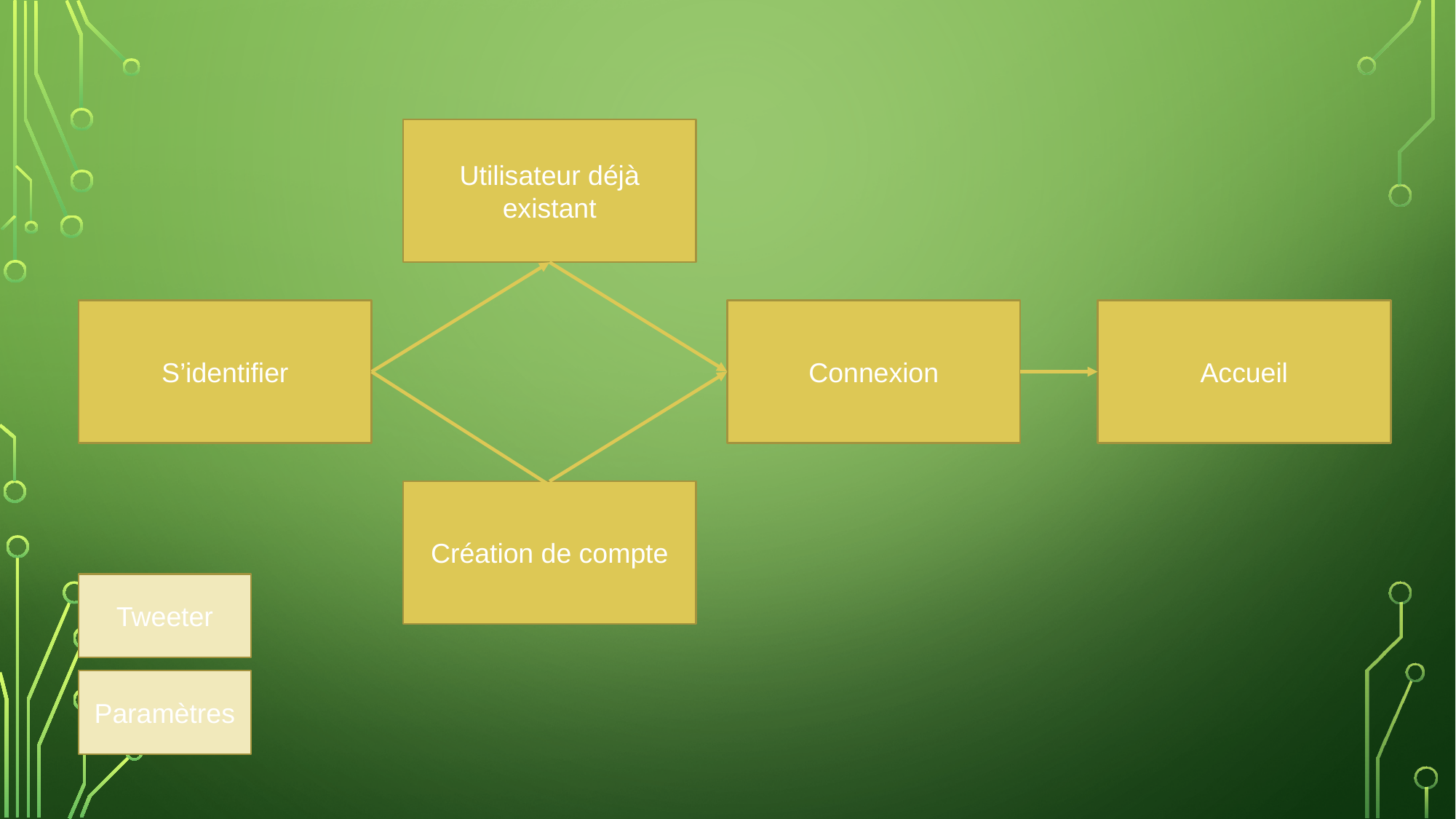

Utilisateur déjà existant
Connexion
Accueil
S’identifier
Création de compte
Tweeter
Paramètres